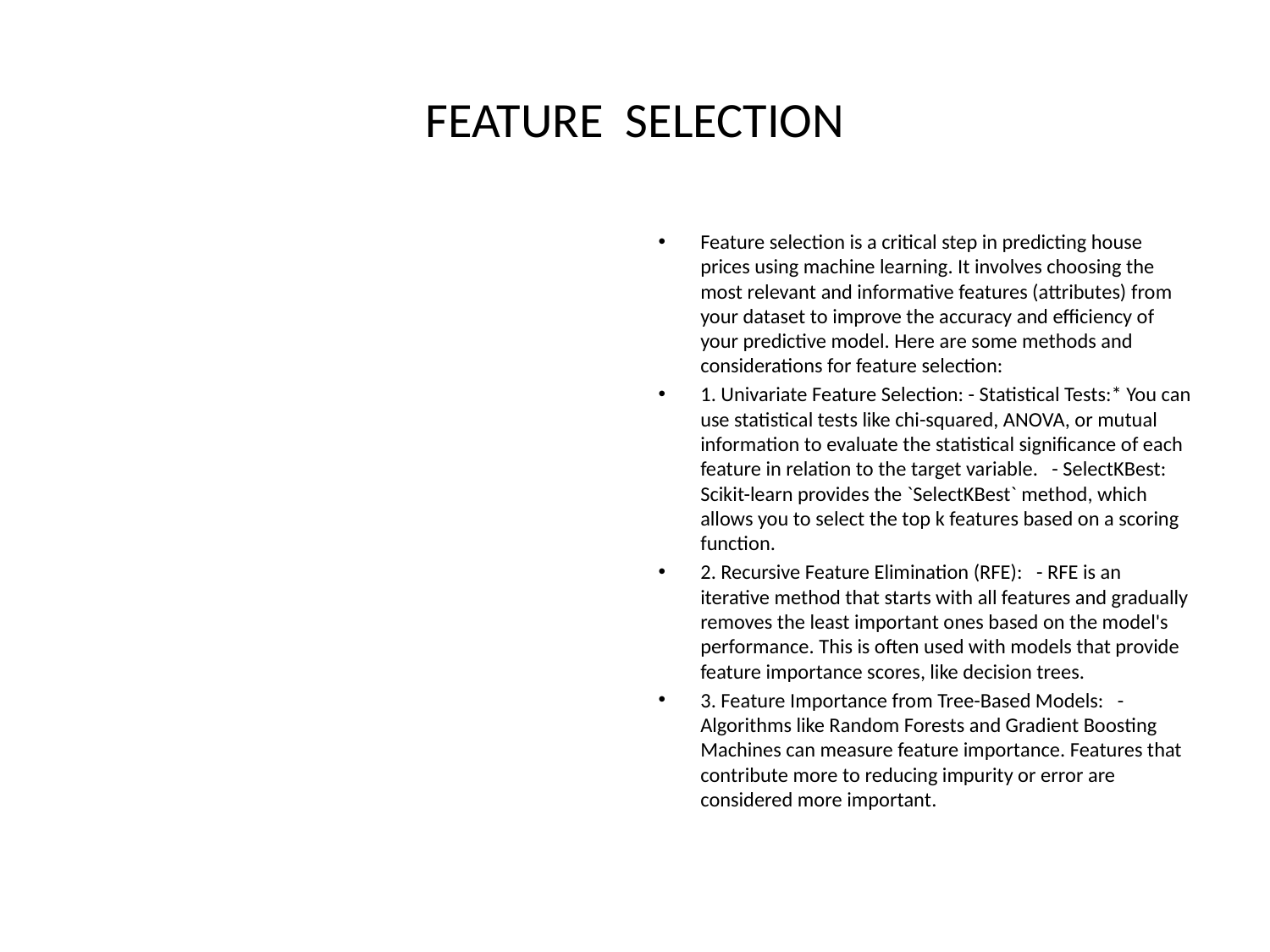

# FEATURE  SELECTION

Feature selection is a critical step in predicting house prices using machine learning. It involves choosing the most relevant and informative features (attributes) from your dataset to improve the accuracy and efficiency of your predictive model. Here are some methods and considerations for feature selection:
1. Univariate Feature Selection: - Statistical Tests:* You can use statistical tests like chi-squared, ANOVA, or mutual information to evaluate the statistical significance of each feature in relation to the target variable.   - SelectKBest: Scikit-learn provides the `SelectKBest` method, which allows you to select the top k features based on a scoring function.
2. Recursive Feature Elimination (RFE):   - RFE is an iterative method that starts with all features and gradually removes the least important ones based on the model's performance. This is often used with models that provide feature importance scores, like decision trees.
3. Feature Importance from Tree-Based Models:   - Algorithms like Random Forests and Gradient Boosting Machines can measure feature importance. Features that contribute more to reducing impurity or error are considered more important.